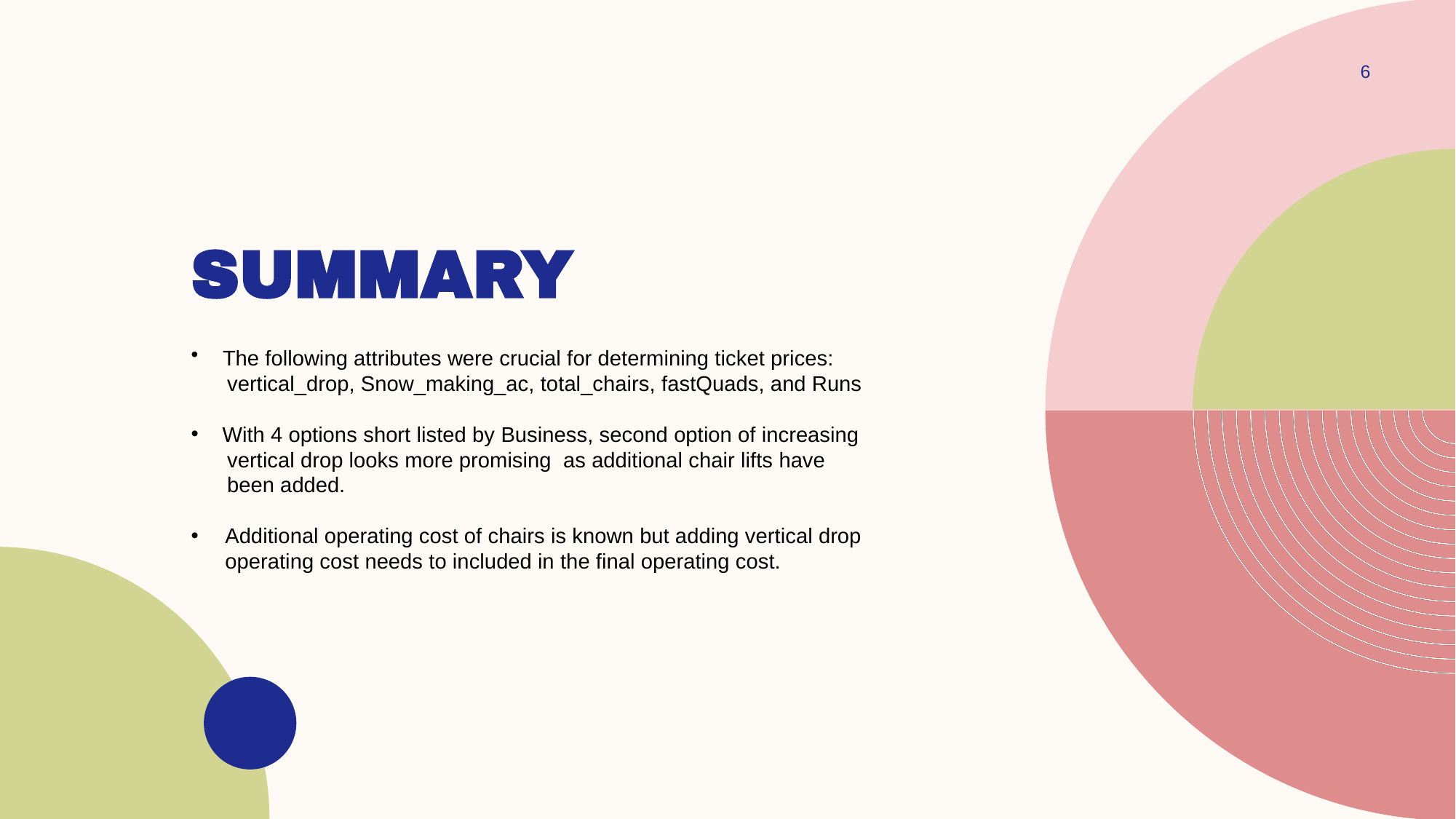

6
# SUMMARY
    The following attributes were crucial for determining ticket prices:
      vertical_drop, Snow_making_ac, total_chairs, fastQuads, and Runs

    With 4 options short listed by Business, second option of increasing
      vertical drop looks more promising  as additional chair lifts have
      been added.

Additional operating cost of chairs is known but adding vertical drop operating cost needs to included in the final operating cost.